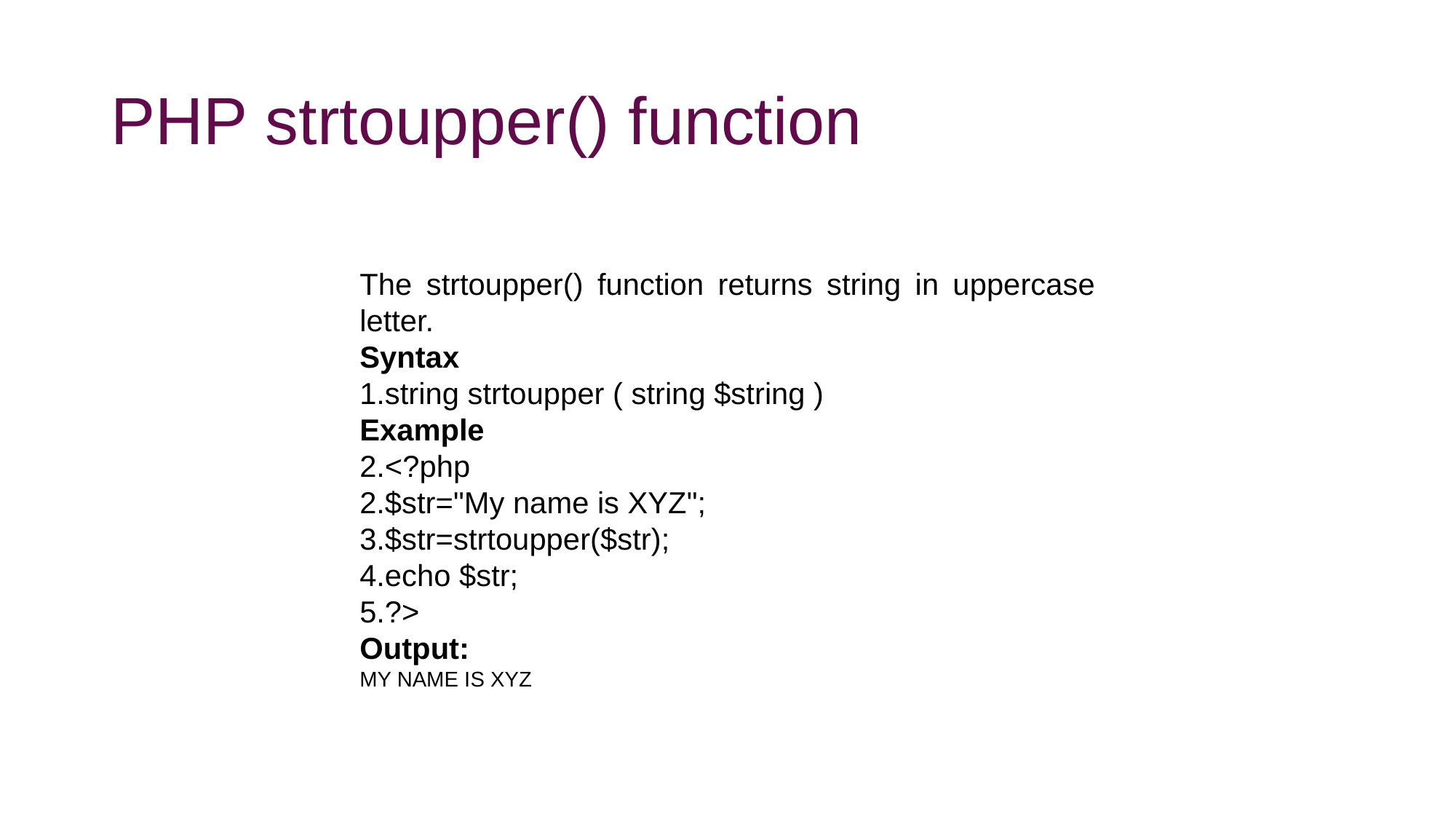

# PHP strtoupper() function
The strtoupper() function returns string in uppercase letter.
Syntax
string strtoupper ( string $string )
Example
<?php
$str="My name is XYZ";
$str=strtoupper($str);
echo $str;
?>
Output:
MY NAME IS XYZ